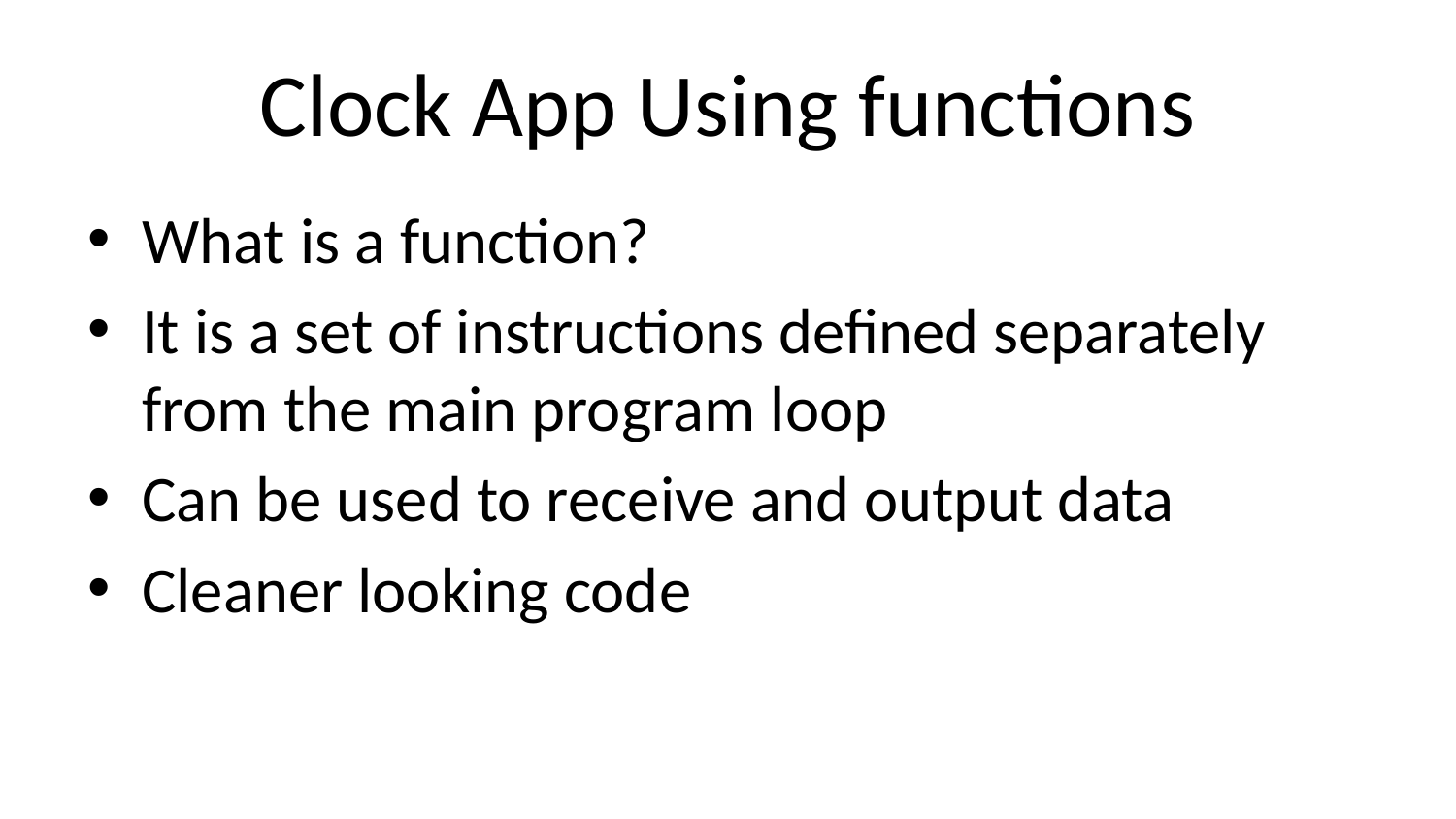

# Clock App Using functions
What is a function?
It is a set of instructions defined separately from the main program loop
Can be used to receive and output data
Cleaner looking code